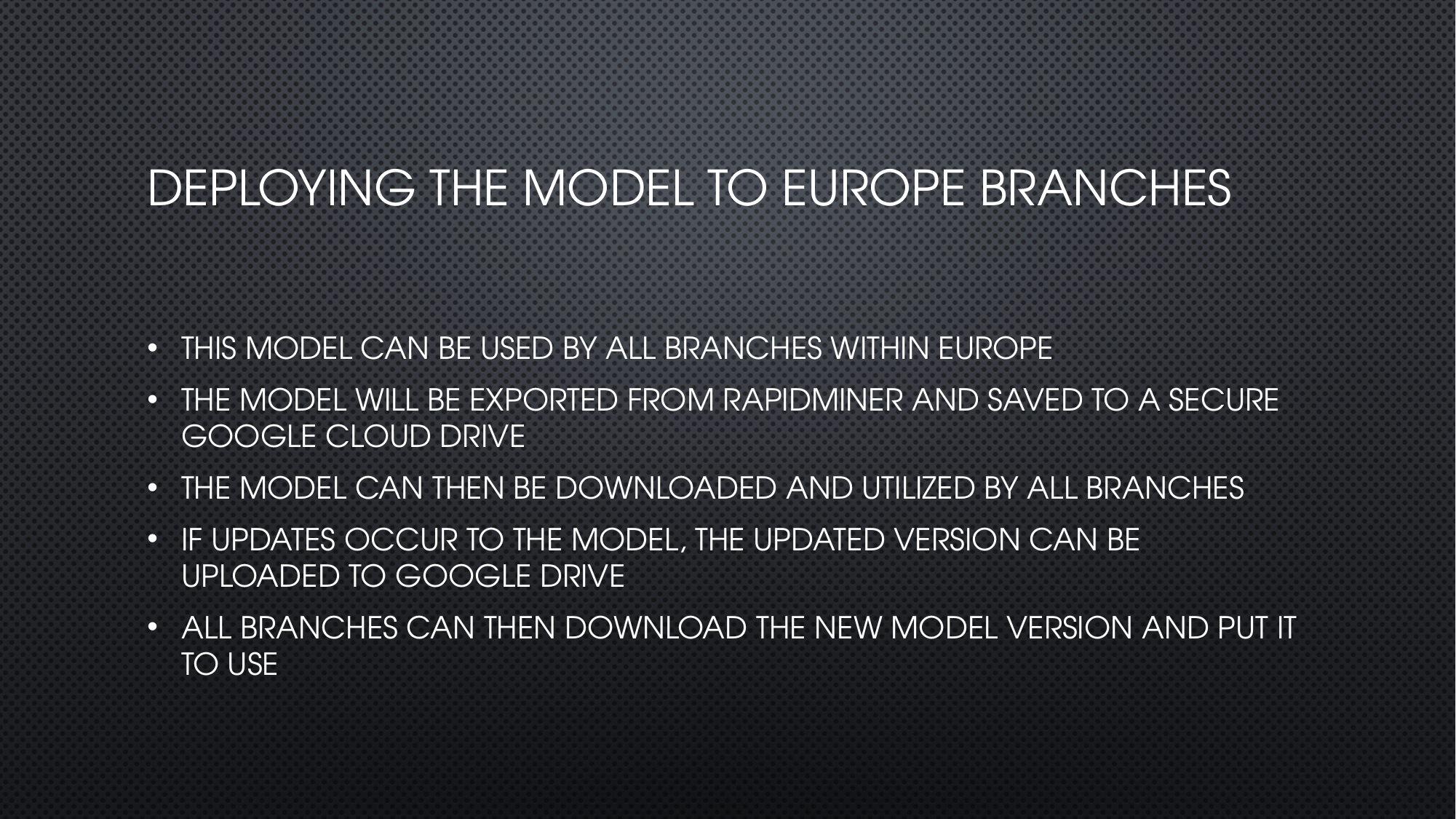

# Deploying the model to Europe Branches
This model can be used by all branches within Europe
The model will be exported from Rapidminer and saved to a secure Google cloud drive
The model can then be downloaded and utilized by all branches
If updates occur to the model, the updated version can be uploaded to Google drive
All branches can then download the new model version and put it to use